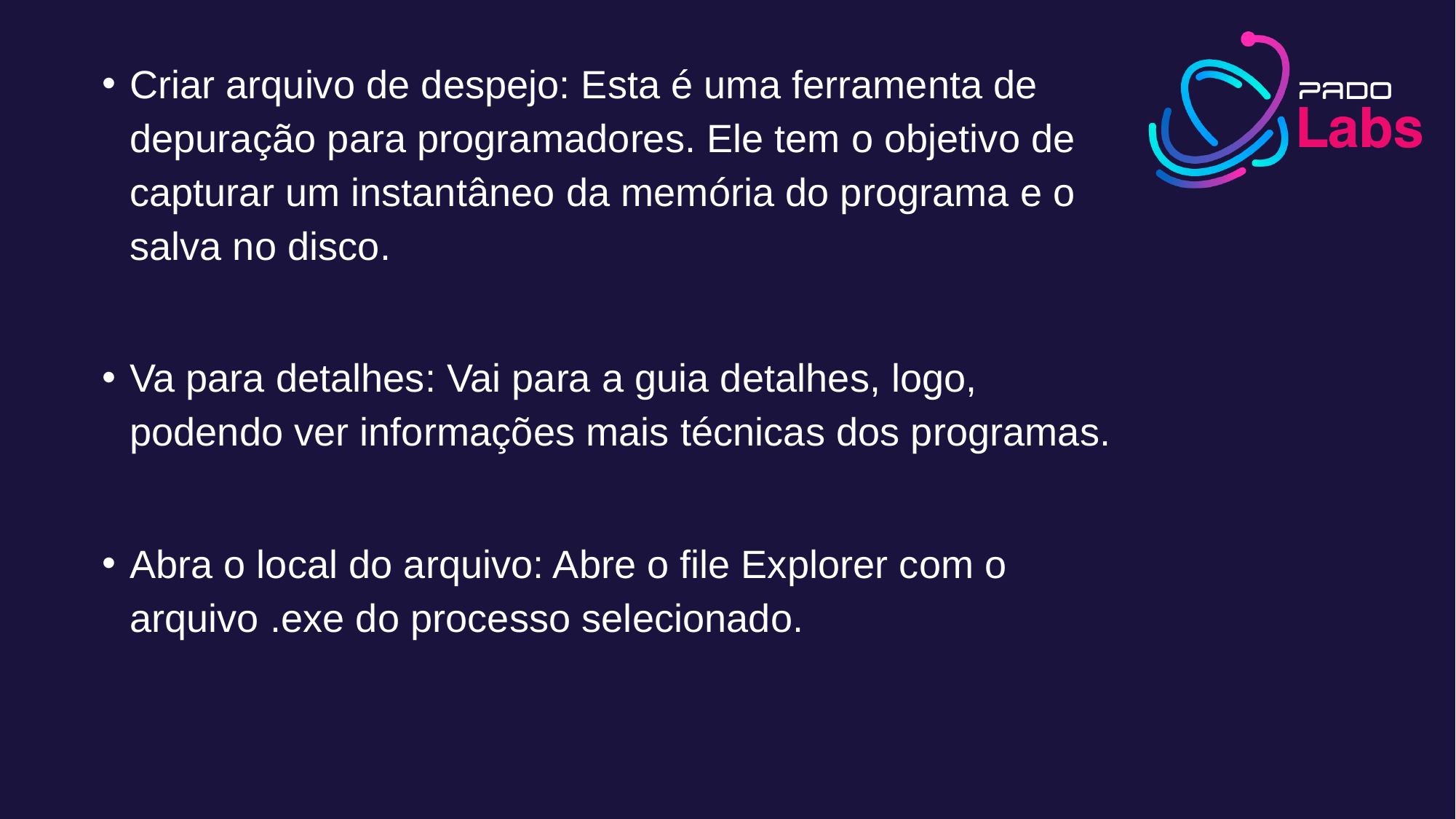

Criar arquivo de despejo: Esta é uma ferramenta de depuração para programadores. Ele tem o objetivo de capturar um instantâneo da memória do programa e o salva no disco.

Va para detalhes: Vai para a guia detalhes, logo, podendo ver informações mais técnicas dos programas.

Abra o local do arquivo: Abre o file Explorer com o arquivo .exe do processo selecionado.